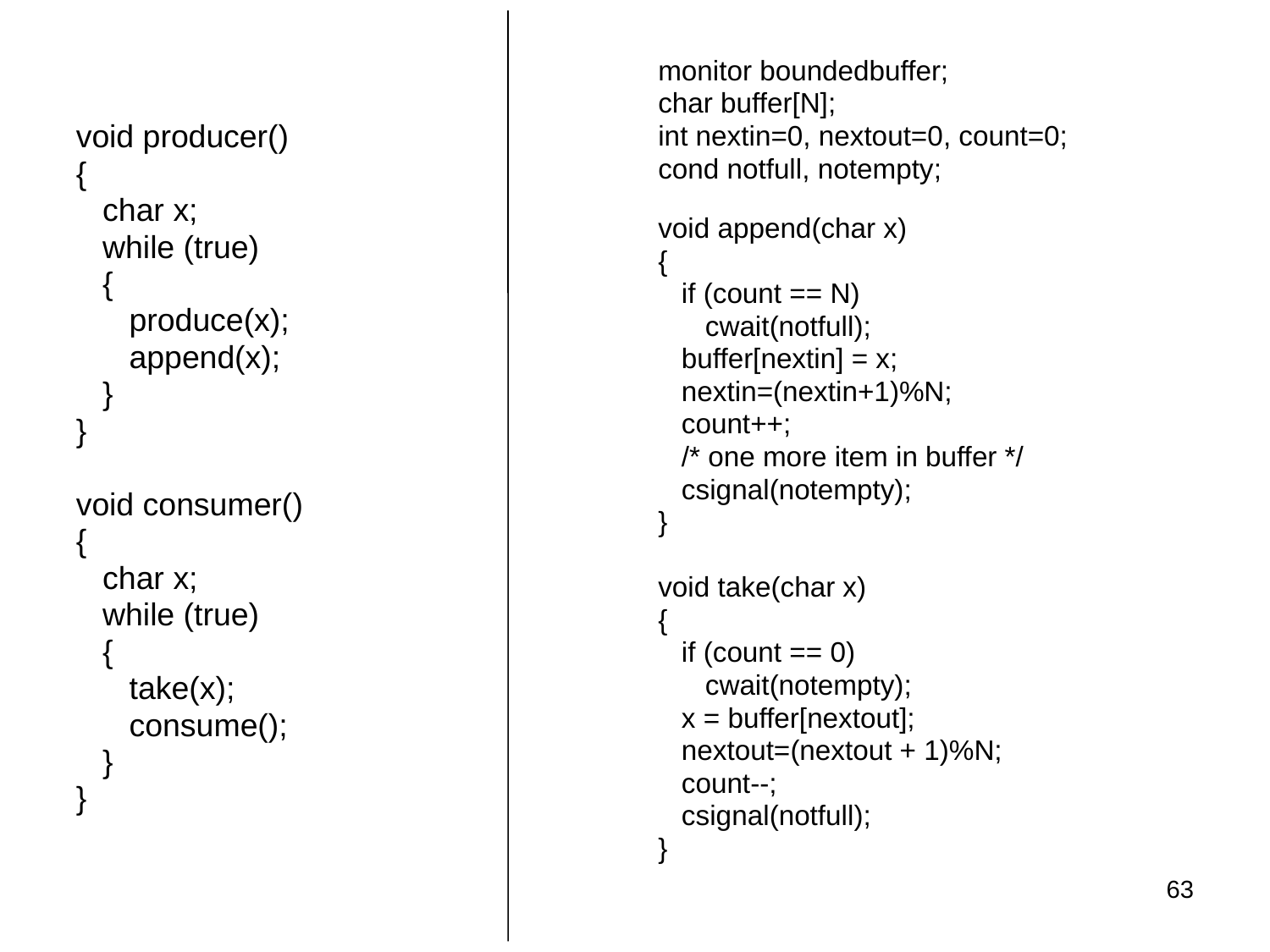

void producer()
{
   char x;
   while (true)
   {
      produce(x);
      append(x);
   }
}

void consumer()
{
   char x;
   while (true)
   {
      take(x);
      consume();
   }
}
monitor boundedbuffer;
char buffer[N];
int nextin=0, nextout=0, count=0;
cond notfull, notempty;
void append(char x)
{
   if (count == N)
      cwait(notfull);
   buffer[nextin] = x;
   nextin=(nextin+1)%N;
   count++;
   /* one more item in buffer */
   csignal(notempty);
}

void take(char x)
{
   if (count == 0)
      cwait(notempty);
   x = buffer[nextout];
   nextout=(nextout + 1)%N;
   count--;
   csignal(notfull);
}
63